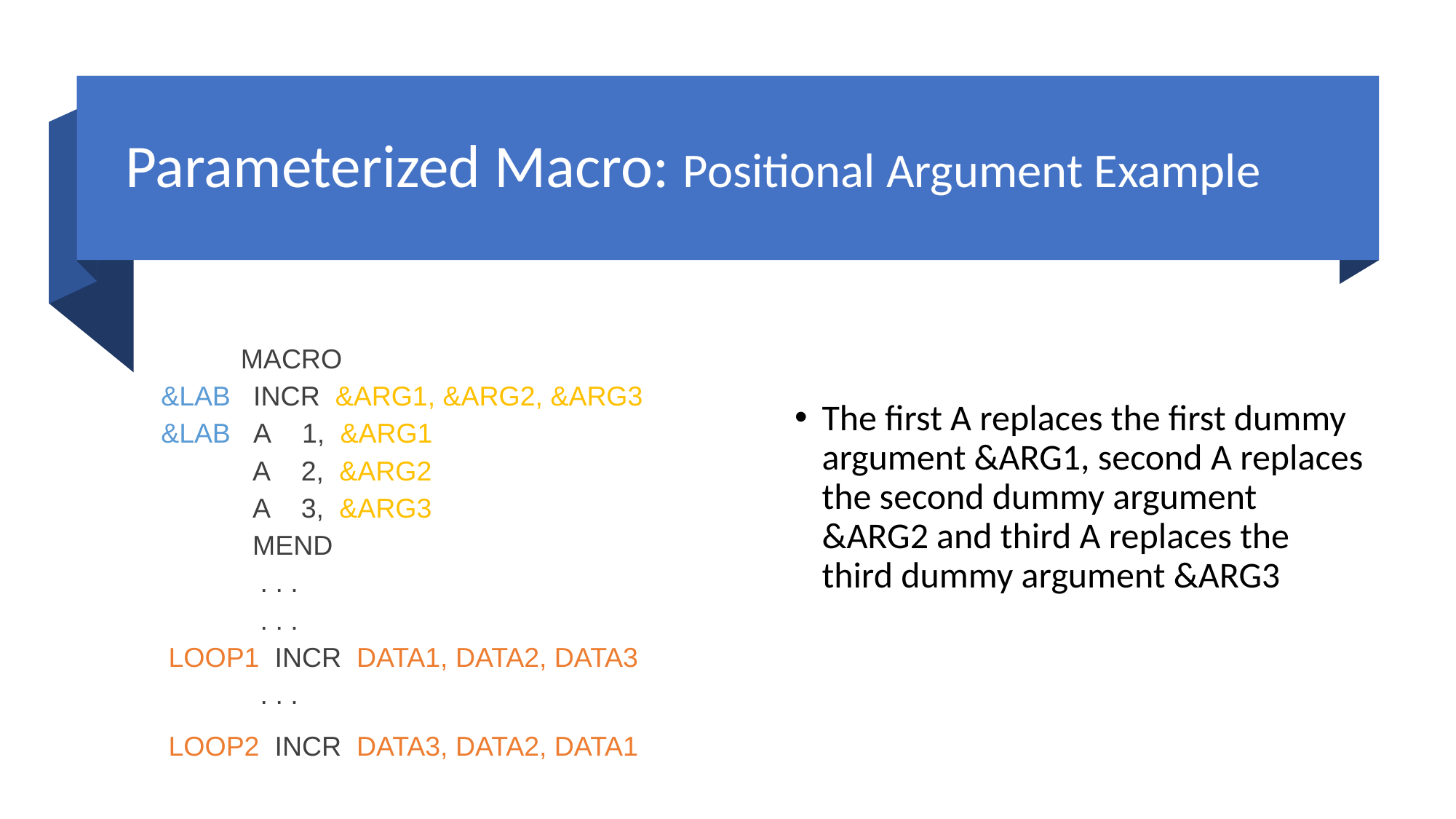

# Parameterized Macro: Positional Argument Example

The first A replaces the first dummy argument &ARG1, second A replaces the second dummy argument &ARG2 and third A replaces the third dummy argument &ARG3
             MACRO
 &LAB   INCR  &ARG1, &ARG2, &ARG3
 &LAB   A    1,  &ARG1
             A    2,  &ARG2
             A    3,  &ARG3
             MEND
              . . .
              . . .
  LOOP1  INCR  DATA1, DATA2, DATA3
              . . .
  LOOP2  INCR  DATA3, DATA2, DATA1

29